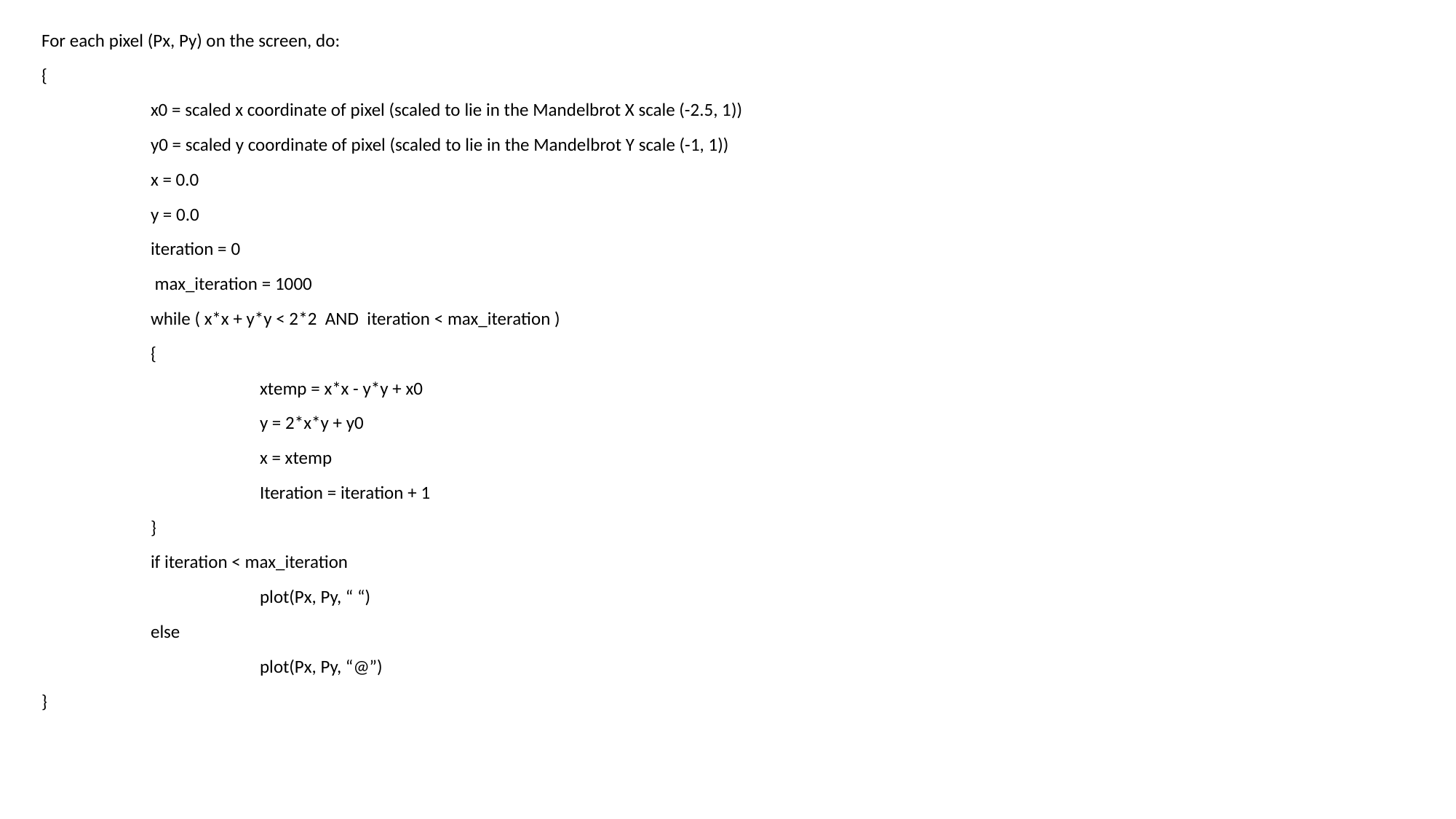

For each pixel (Px, Py) on the screen, do:
{
  	x0 = scaled x coordinate of pixel (scaled to lie in the Mandelbrot X scale (-2.5, 1))
  	y0 = scaled y coordinate of pixel (scaled to lie in the Mandelbrot Y scale (-1, 1))
  	x = 0.0
  	y = 0.0
  	iteration = 0
 	 max_iteration = 1000
  	while ( x*x + y*y < 2*2  AND  iteration < max_iteration )
  	{
    		xtemp = x*x - y*y + x0
    		y = 2*x*y + y0
    		x = xtemp
    		Iteration = iteration + 1
  	}
  	if iteration < max_iteration
  		plot(Px, Py, “ “)
	else
		plot(Px, Py, “@”)
}